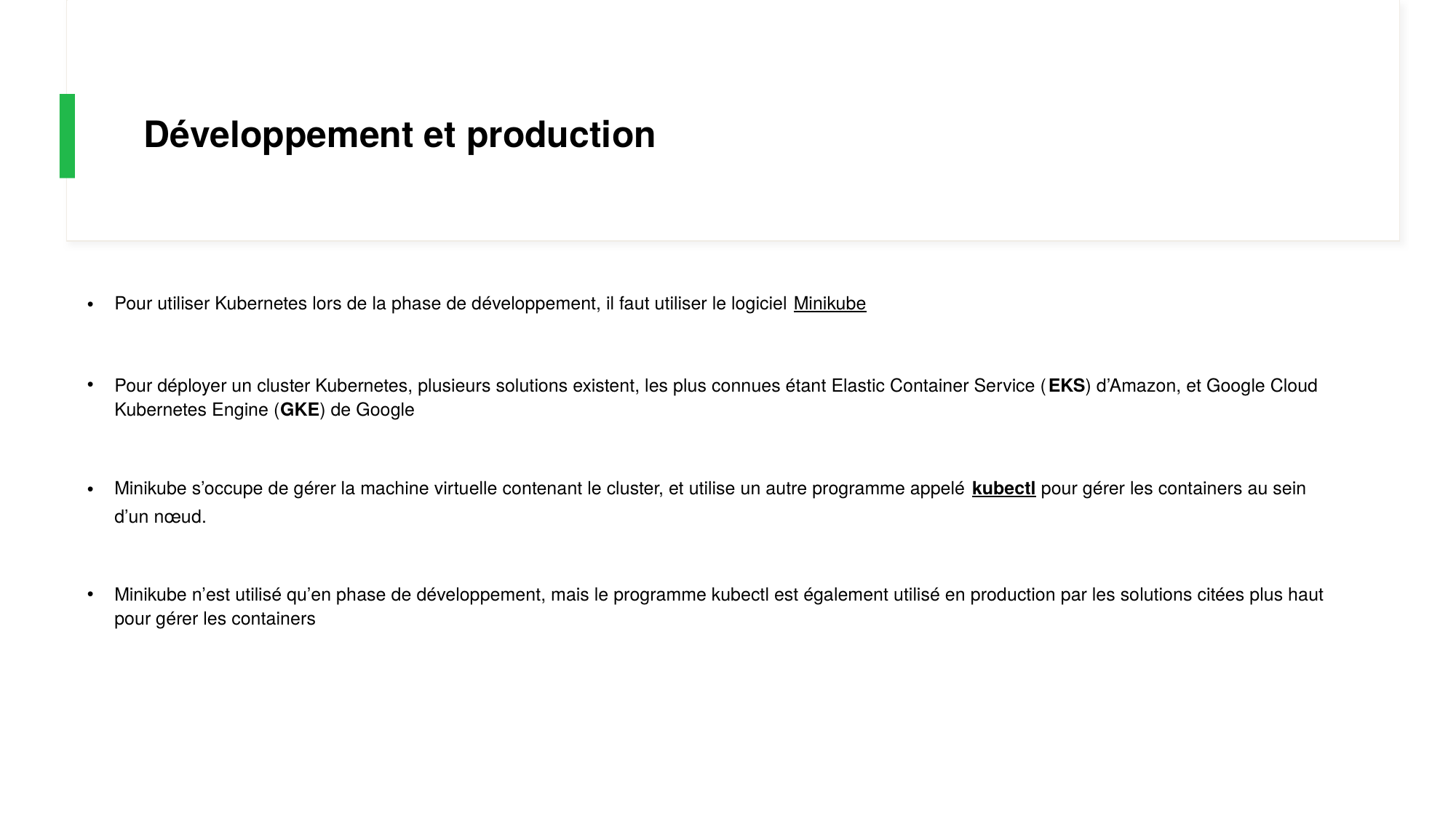

# Développement et production
Pour utiliser Kubernetes lors de la phase de développement, il faut utiliser le logiciel Minikube

Pour déployer un cluster Kubernetes, plusieurs solutions existent, les plus connues étant Elastic Container Service (EKS) d’Amazon, et Google Cloud Kubernetes Engine (GKE) de Google

Minikube s’occupe de gérer la machine virtuelle contenant le cluster, et utilise un autre programme appelé kubectl pour gérer les containers au sein d’un nœud.

Minikube n’est utilisé qu’en phase de développement, mais le programme kubectl est également utilisé en production par les solutions citées plus haut pour gérer les containers